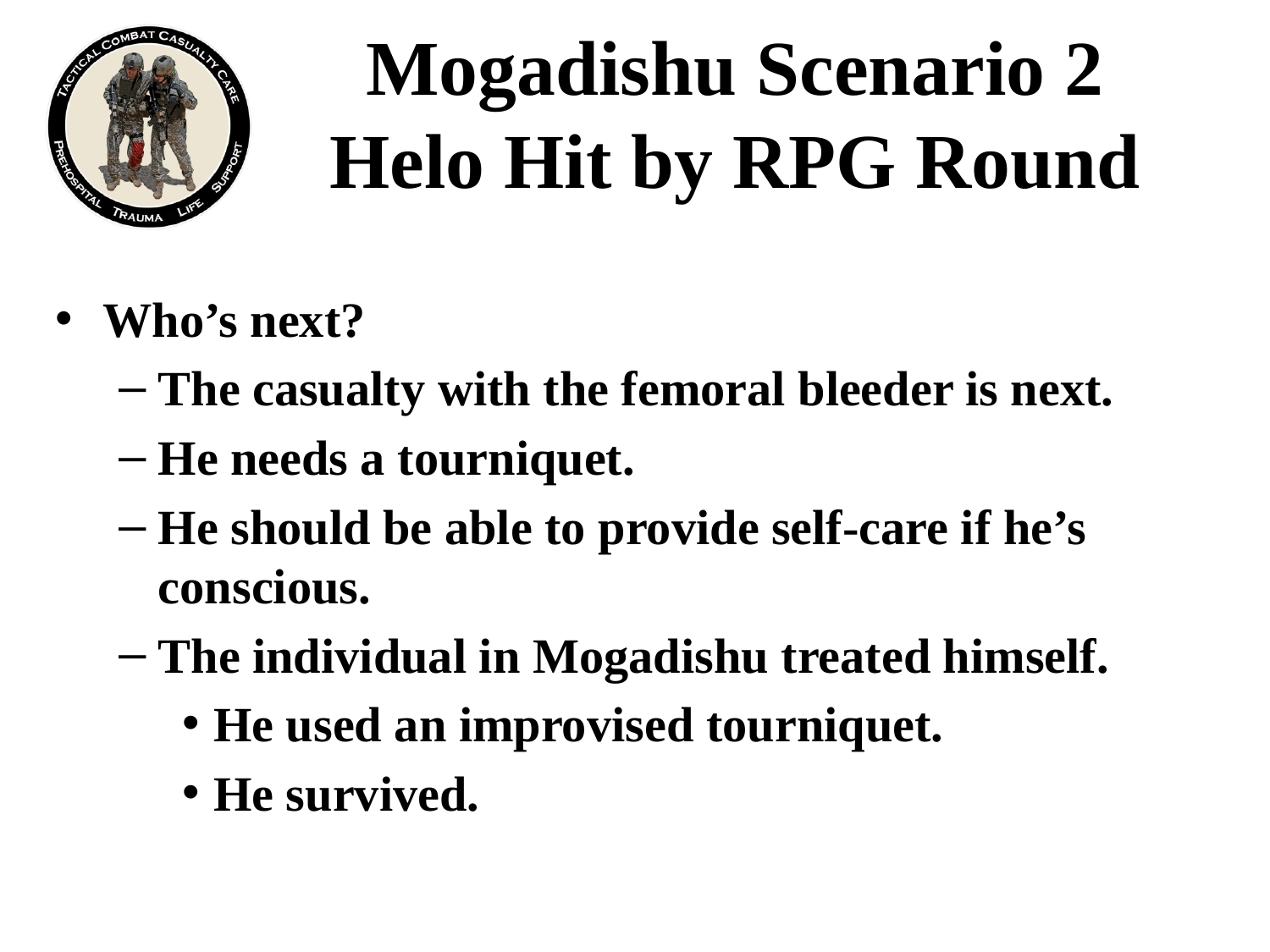

# Mogadishu Scenario 2 Helo Hit by RPG Round
Who’s next?
The casualty with the femoral bleeder is next.
He needs a tourniquet.
He should be able to provide self-care if he’s conscious.
The individual in Mogadishu treated himself.
He used an improvised tourniquet.
He survived.